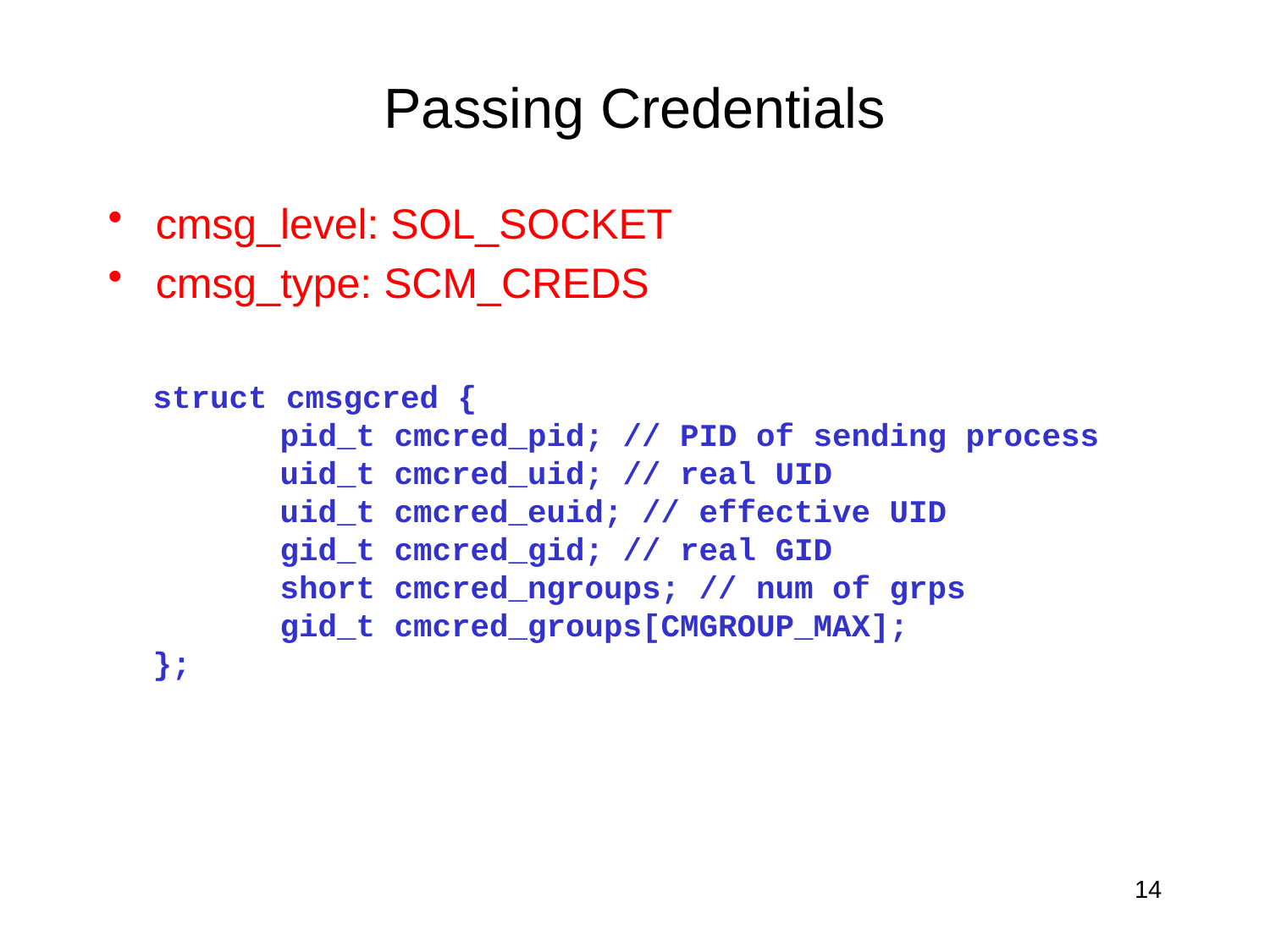

# Passing Credentials
cmsg_level: SOL_SOCKET
cmsg_type: SCM_CREDS
struct cmsgcred {
	pid_t cmcred_pid; // PID of sending process
	uid_t cmcred_uid; // real UID
	uid_t cmcred_euid; // effective UID
	gid_t cmcred_gid; // real GID
	short cmcred_ngroups; // num of grps
	gid_t cmcred_groups[CMGROUP_MAX];
};
14